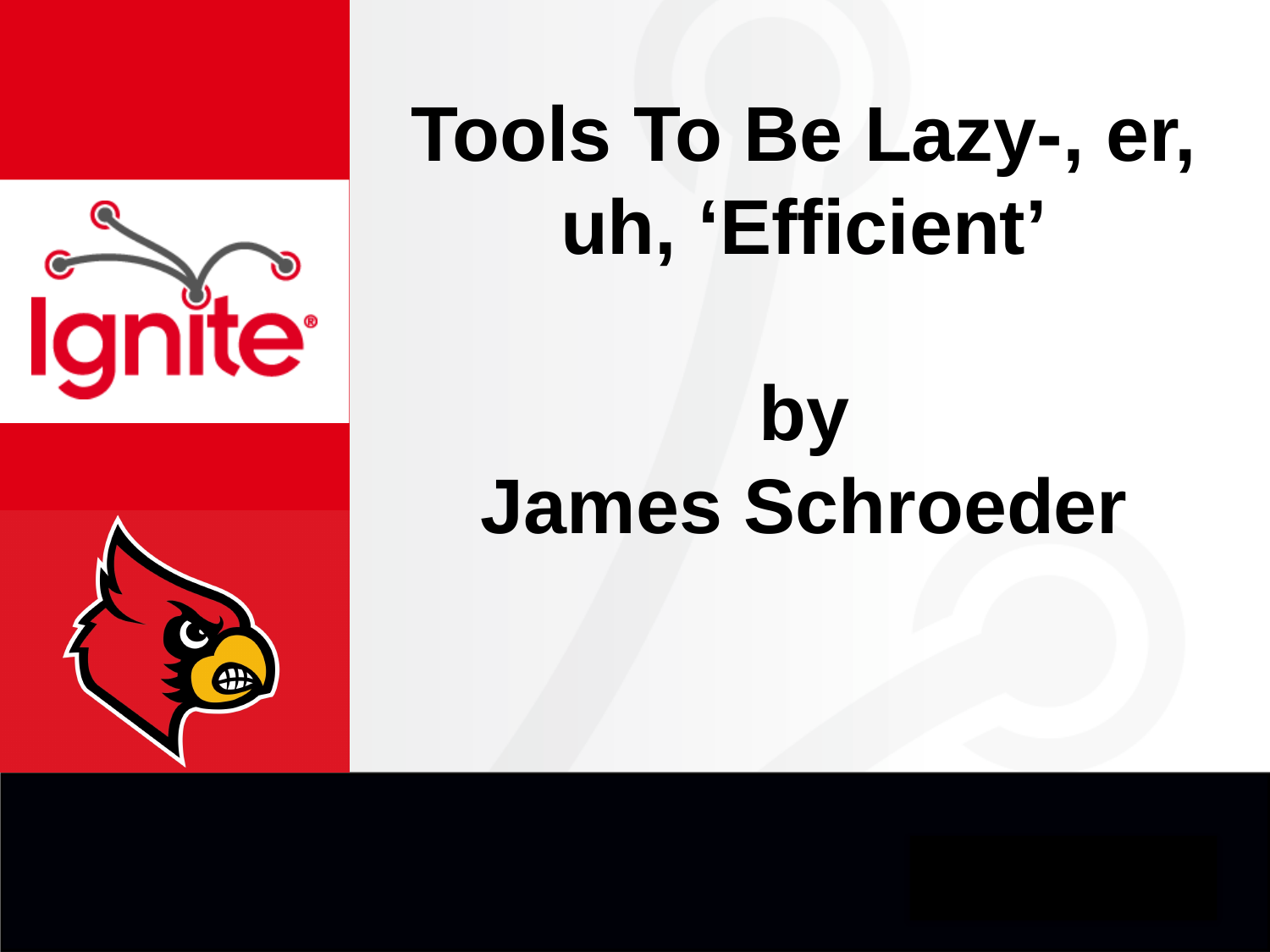

# Tools To Be Lazy-, er, uh, ‘Efficient’ by James Schroeder